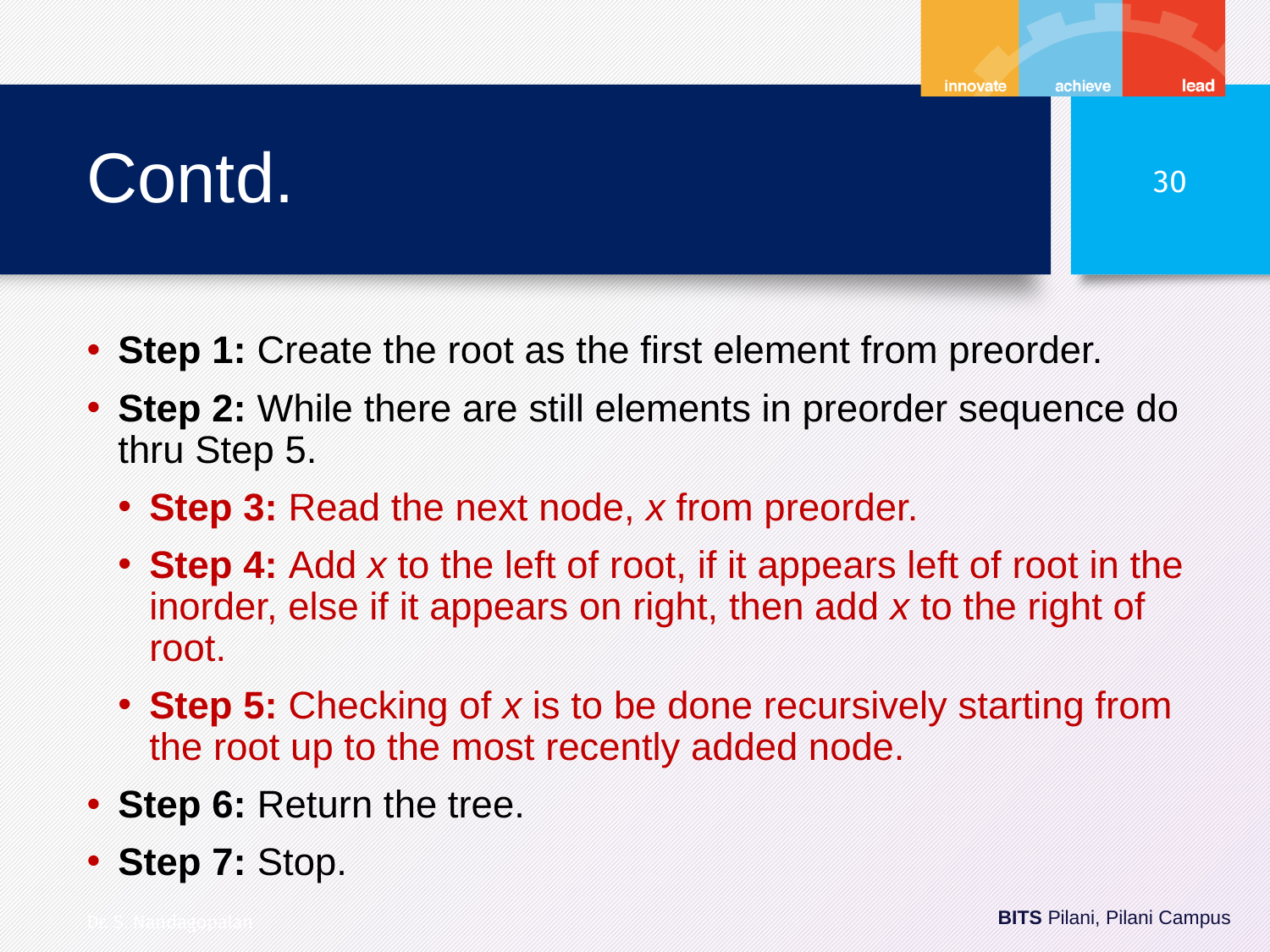

# Contd.
30
Step 1: Create the root as the first element from preorder.
Step 2: While there are still elements in preorder sequence do thru Step 5.
Step 3: Read the next node, x from preorder.
Step 4: Add x to the left of root, if it appears left of root in the inorder, else if it appears on right, then add x to the right of root.
Step 5: Checking of x is to be done recursively starting from the root up to the most recently added node.
Step 6: Return the tree.
Step 7: Stop.

Dr. S. Nandagopalan